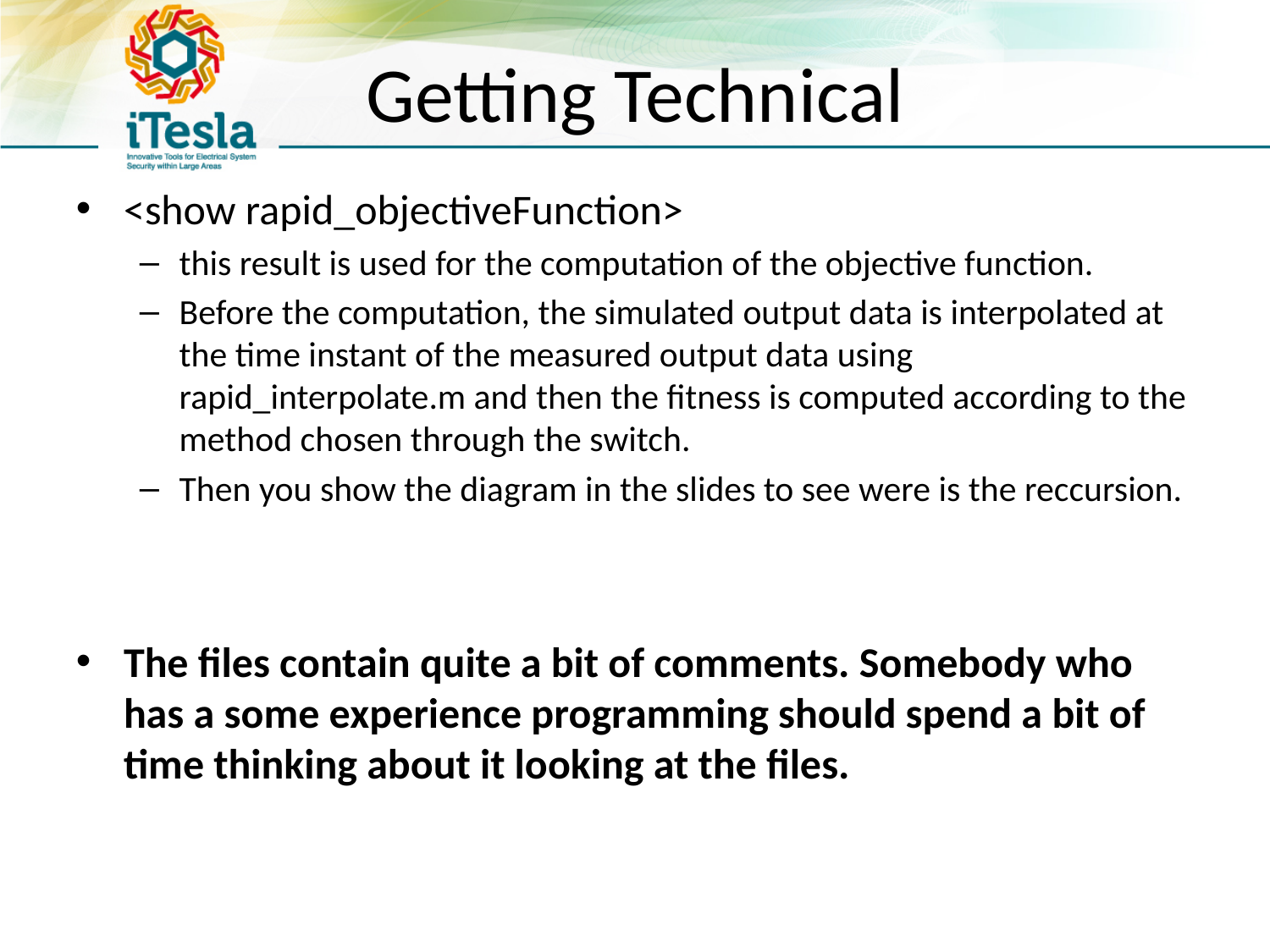

# Getting Technical
<show rapid_objectiveFunction>
this result is used for the computation of the objective function.
Before the computation, the simulated output data is interpolated at the time instant of the measured output data using rapid_interpolate.m and then the fitness is computed according to the method chosen through the switch.
Then you show the diagram in the slides to see were is the reccursion.

The files contain quite a bit of comments. Somebody who has a some experience programming should spend a bit of time thinking about it looking at the files.